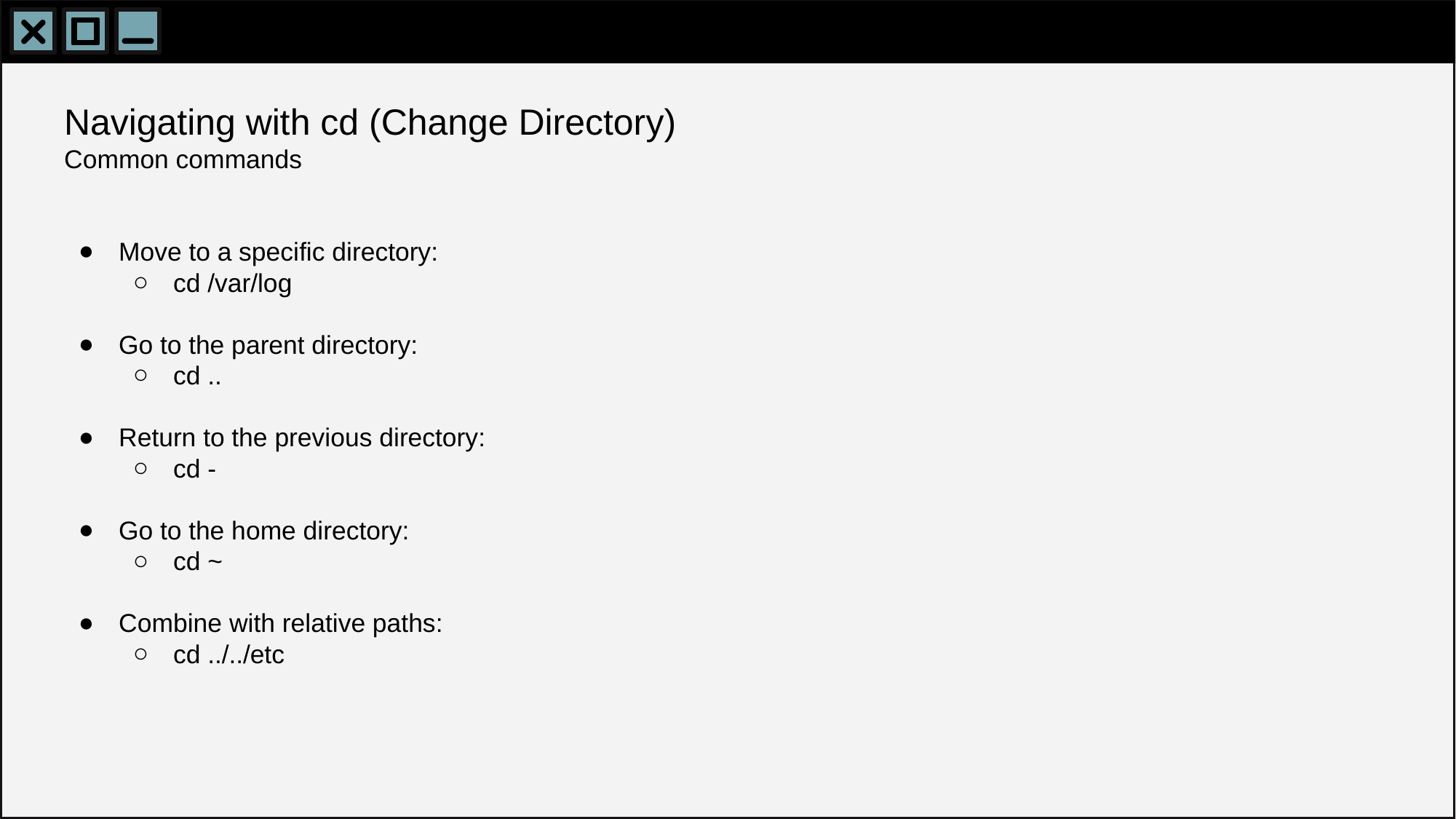

# Navigating with cd (Change Directory) Common commands

Move to a specific directory:
cd /var/log
Go to the parent directory:
cd ..

Return to the previous directory:
cd -

Go to the home directory:
cd ~

Combine with relative paths:
cd ../../etc